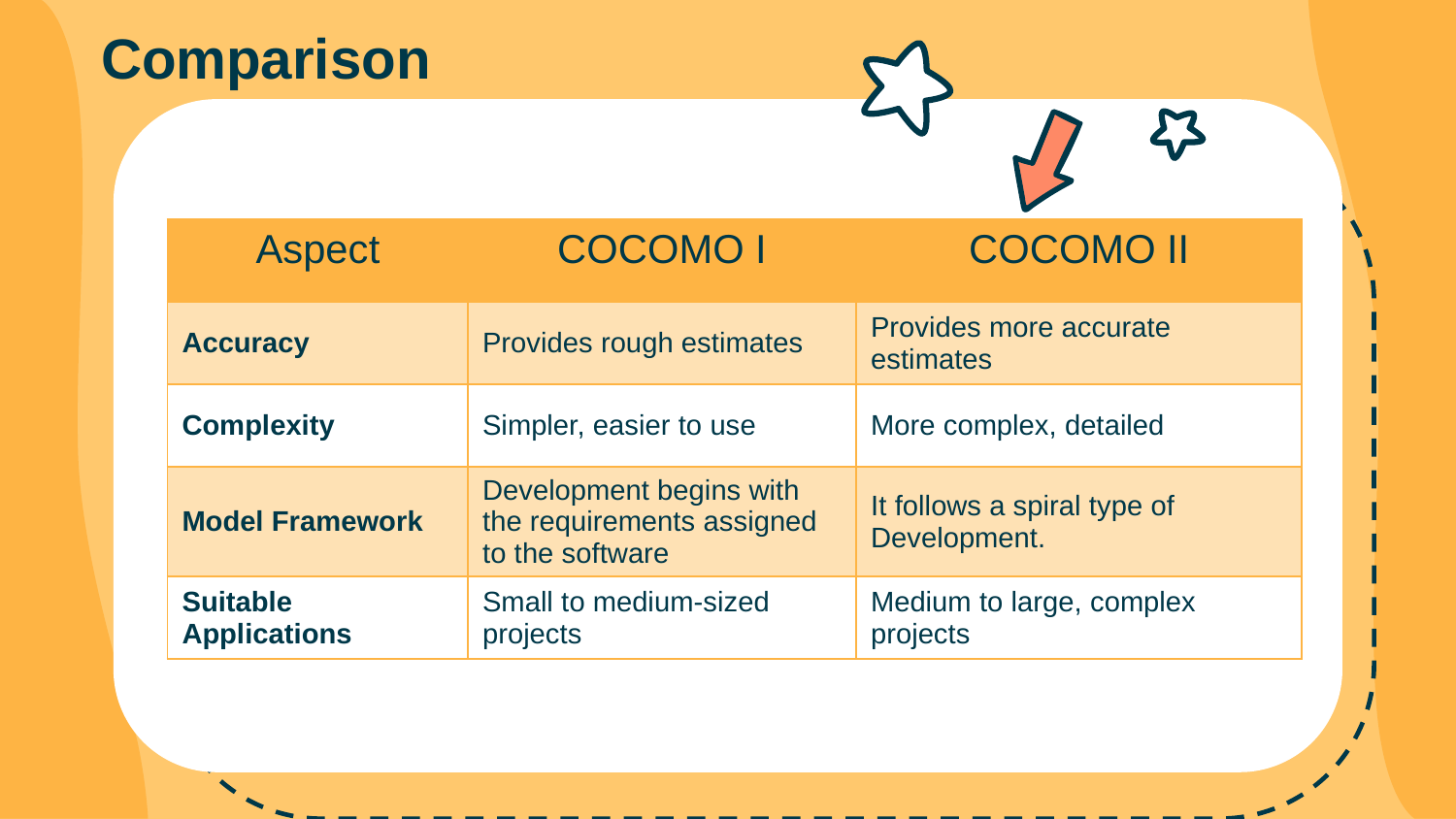

# Comparison

| Aspect | COCOMO I | COCOMO II |
| --- | --- | --- |
| Accuracy | Provides rough estimates | Provides more accurate estimates |
| Complexity | Simpler, easier to use | More complex, detailed |
| Model Framework | Development begins with the requirements assigned to the software | It follows a spiral type of Development. |
| Suitable Applications | Small to medium-sized projects | Medium to large, complex projects |